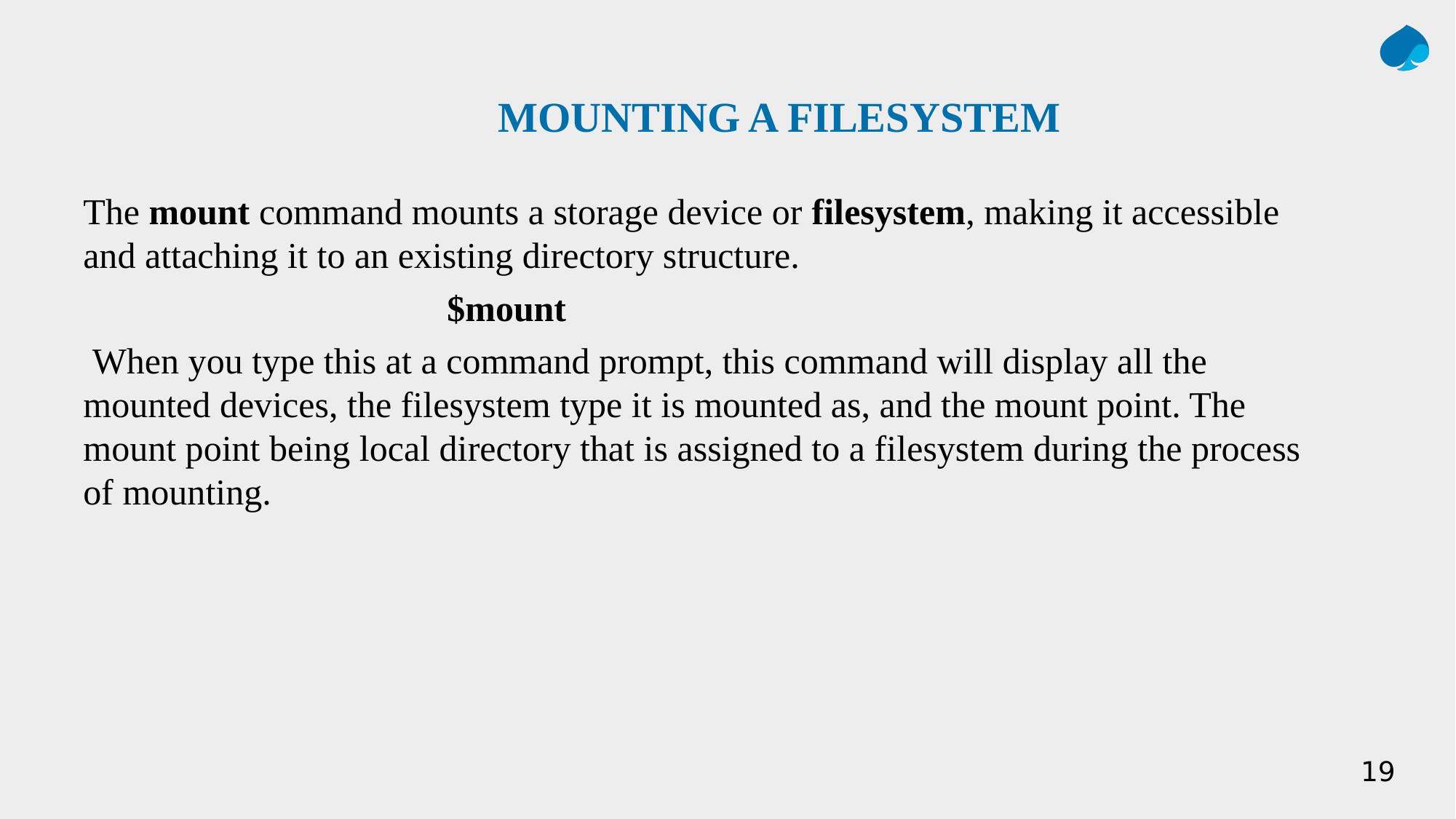

# MOUNTING A FILESYSTEM
The mount command mounts a storage device or filesystem, making it accessible and attaching it to an existing directory structure.
                                        $mount
 When you type this at a command prompt, this command will display all the mounted devices, the filesystem type it is mounted as, and the mount point. The mount point being local directory that is assigned to a filesystem during the process of mounting.
19